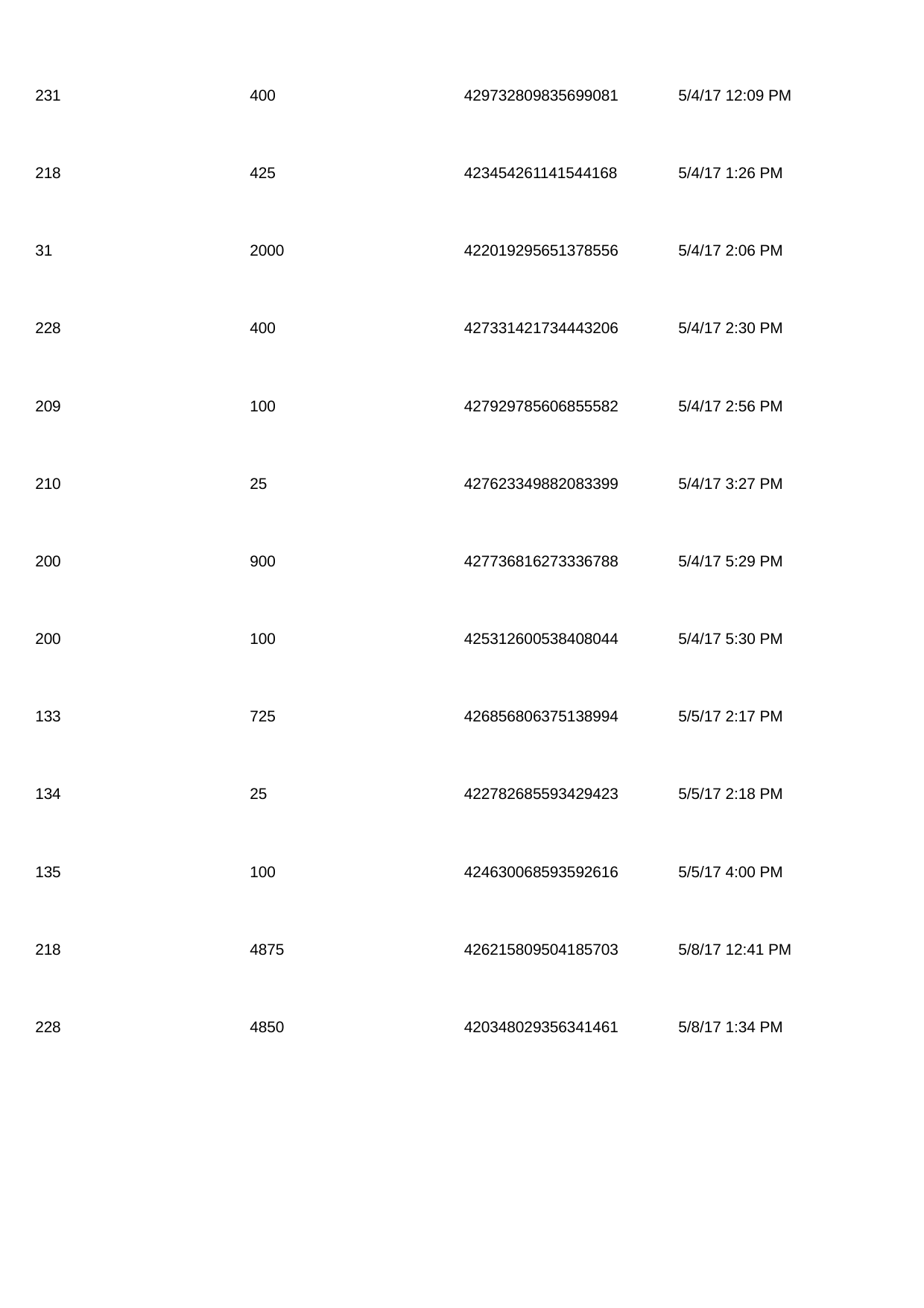

231
400
429732809835699081
5/4/17 12:09 PM
 218
425
423454261141544168
5/4/17 1:26 PM
 31
2000
422019295651378556
5/4/17 2:06 PM
 228
400
427331421734443206
5/4/17 2:30 PM
 209
100
427929785606855582
5/4/17 2:56 PM
 210
25
427623349882083399
5/4/17 3:27 PM
 200
900
427736816273336788
5/4/17 5:29 PM
 200
100
425312600538408044
5/4/17 5:30 PM
 133
725
426856806375138994
5/5/17 2:17 PM
 134
25
422782685593429423
5/5/17 2:18 PM
 135
100
424630068593592616
5/5/17 4:00 PM
 218
4875
426215809504185703
5/8/17 12:41 PM
 228
4850
420348029356341461
5/8/17 1:34 PM